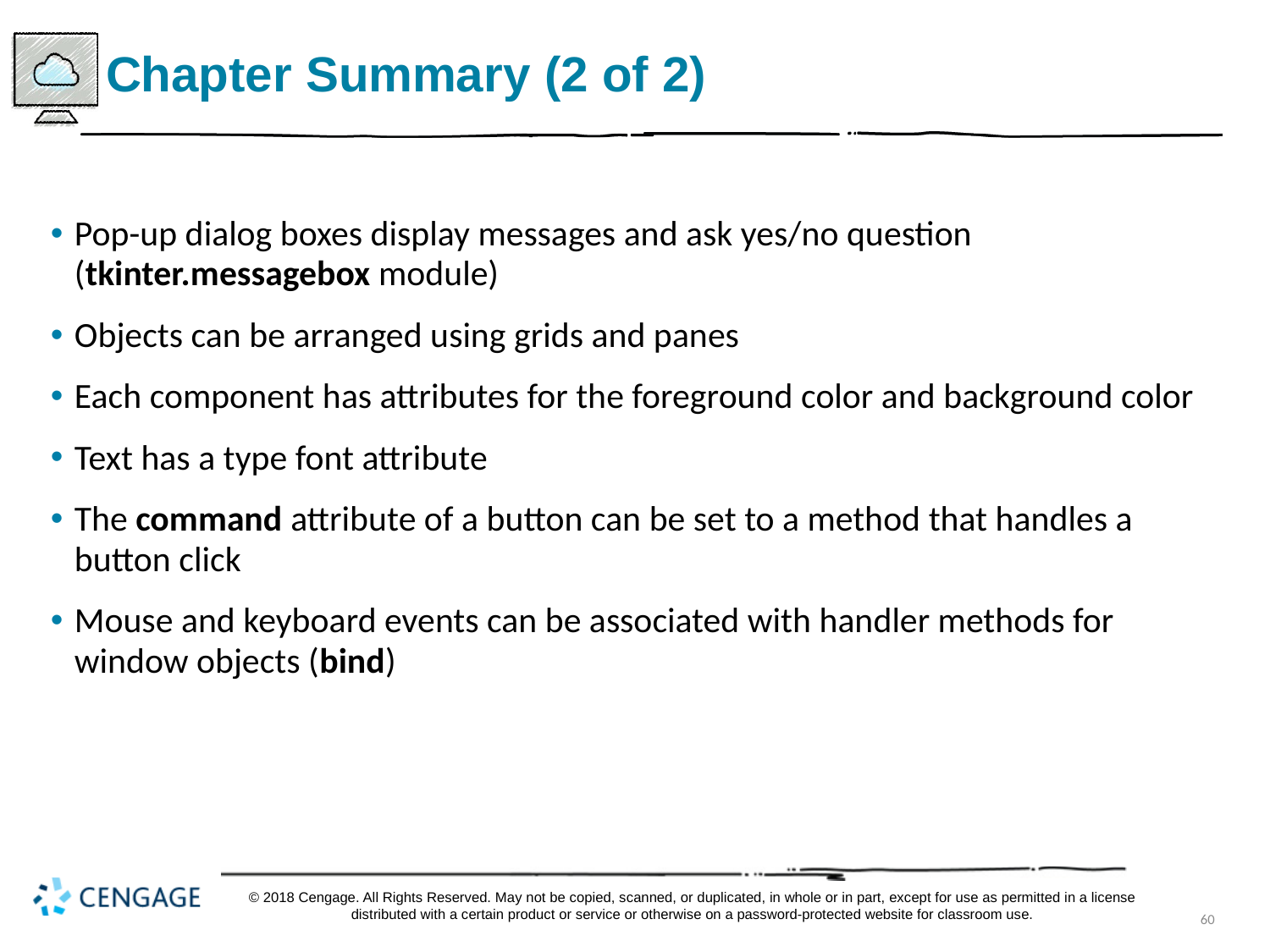

# Chapter Summary (2 of 2)
Pop-up dialog boxes display messages and ask yes/no question (tkinter.messagebox module)
Objects can be arranged using grids and panes
Each component has attributes for the foreground color and background color
Text has a type font attribute
The command attribute of a button can be set to a method that handles a button click
Mouse and keyboard events can be associated with handler methods for window objects (bind)
© 2018 Cengage. All Rights Reserved. May not be copied, scanned, or duplicated, in whole or in part, except for use as permitted in a license distributed with a certain product or service or otherwise on a password-protected website for classroom use.